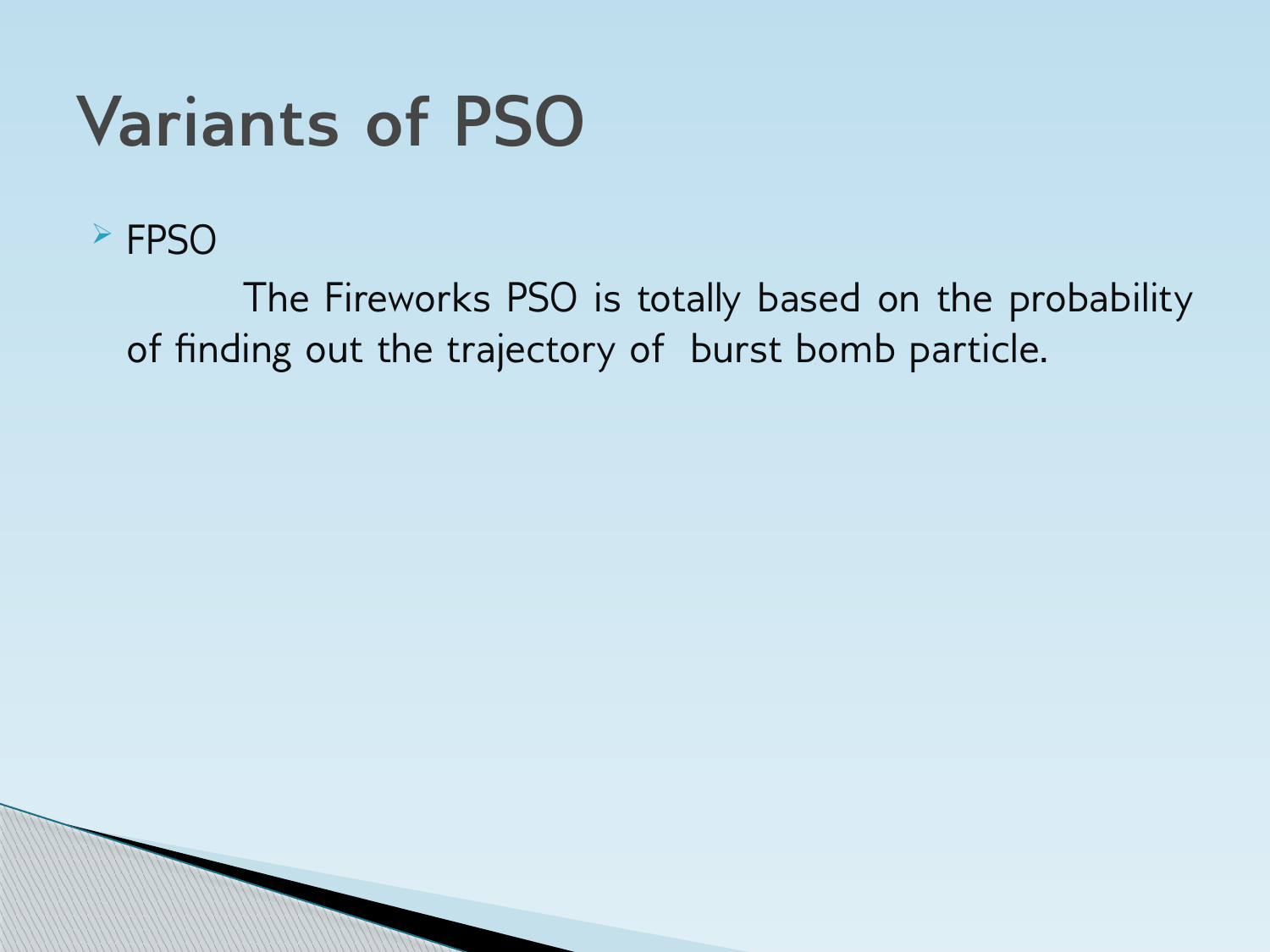

# Variants of PSO
FPSO
          The Fireworks PSO is totally based on the probability of finding out the trajectory of  burst bomb particle.